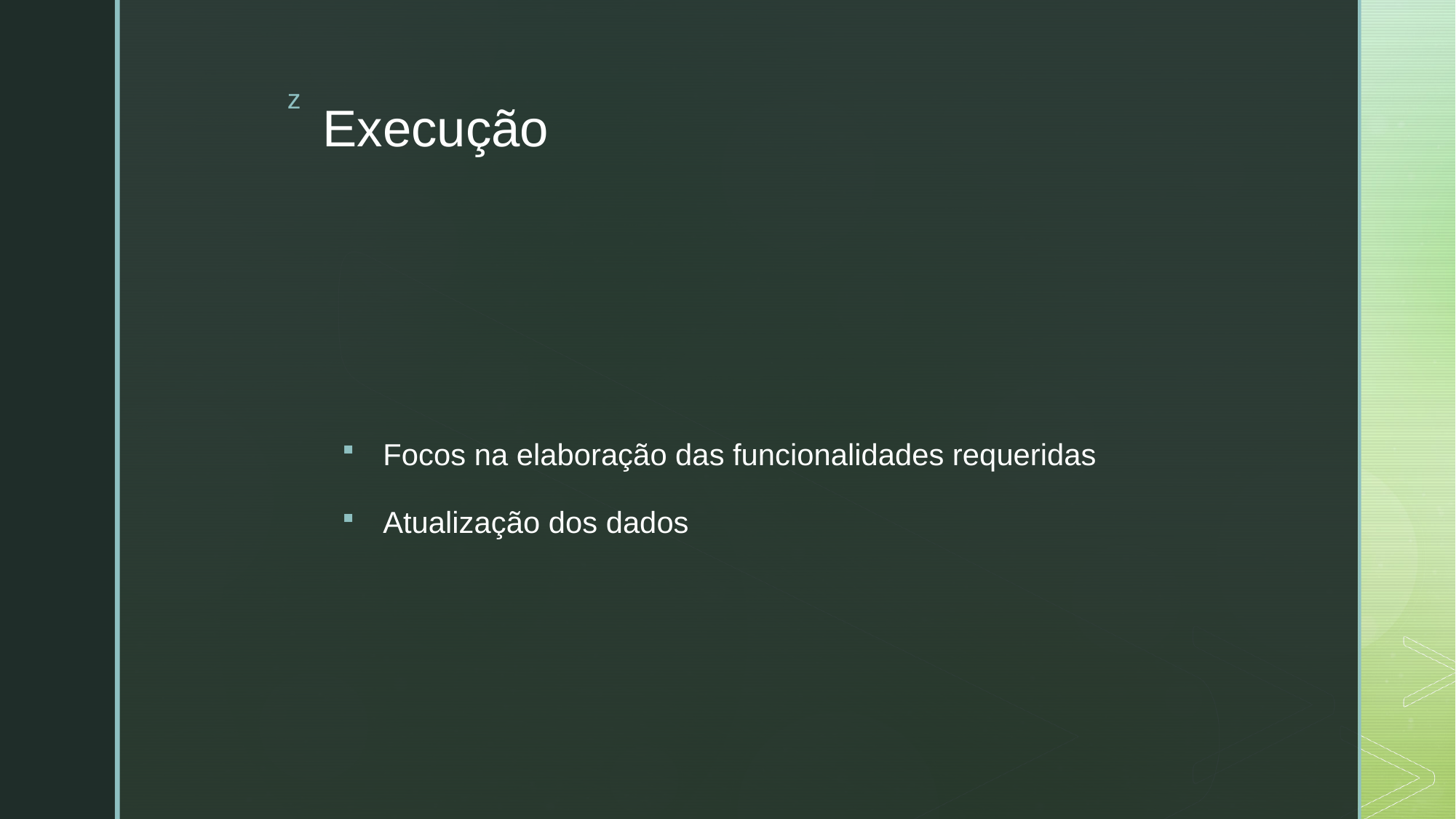

# Execução
Focos na elaboração das funcionalidades requeridas
Atualização dos dados